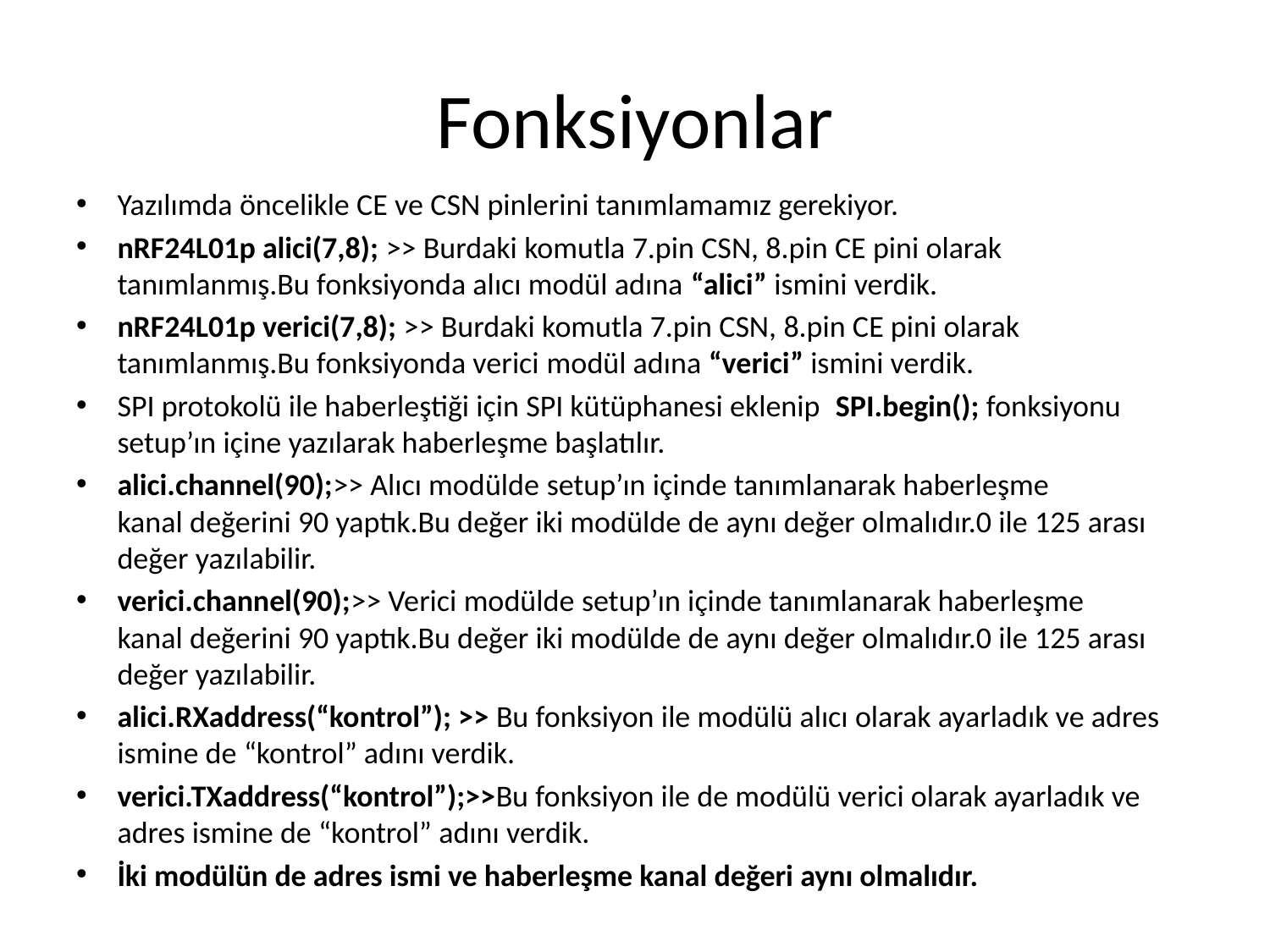

# Fonksiyonlar
Yazılımda öncelikle CE ve CSN pinlerini tanımlamamız gerekiyor.
nRF24L01p alici(7,8); >> Burdaki komutla 7.pin CSN, 8.pin CE pini olarak tanımlanmış.Bu fonksiyonda alıcı modül adına “alici” ismini verdik.
nRF24L01p verici(7,8); >> Burdaki komutla 7.pin CSN, 8.pin CE pini olarak tanımlanmış.Bu fonksiyonda verici modül adına “verici” ismini verdik.
SPI protokolü ile haberleştiği için SPI kütüphanesi eklenip  SPI.begin(); fonksiyonu setup’ın içine yazılarak haberleşme başlatılır.
alici.channel(90);>> Alıcı modülde setup’ın içinde tanımlanarak haberleşme kanal değerini 90 yaptık.Bu değer iki modülde de aynı değer olmalıdır.0 ile 125 arası değer yazılabilir.
verici.channel(90);>> Verici modülde setup’ın içinde tanımlanarak haberleşme kanal değerini 90 yaptık.Bu değer iki modülde de aynı değer olmalıdır.0 ile 125 arası değer yazılabilir.
alici.RXaddress(“kontrol”); >> Bu fonksiyon ile modülü alıcı olarak ayarladık ve adres ismine de “kontrol” adını verdik.
verici.TXaddress(“kontrol”);>>Bu fonksiyon ile de modülü verici olarak ayarladık ve adres ismine de “kontrol” adını verdik.
İki modülün de adres ismi ve haberleşme kanal değeri aynı olmalıdır.